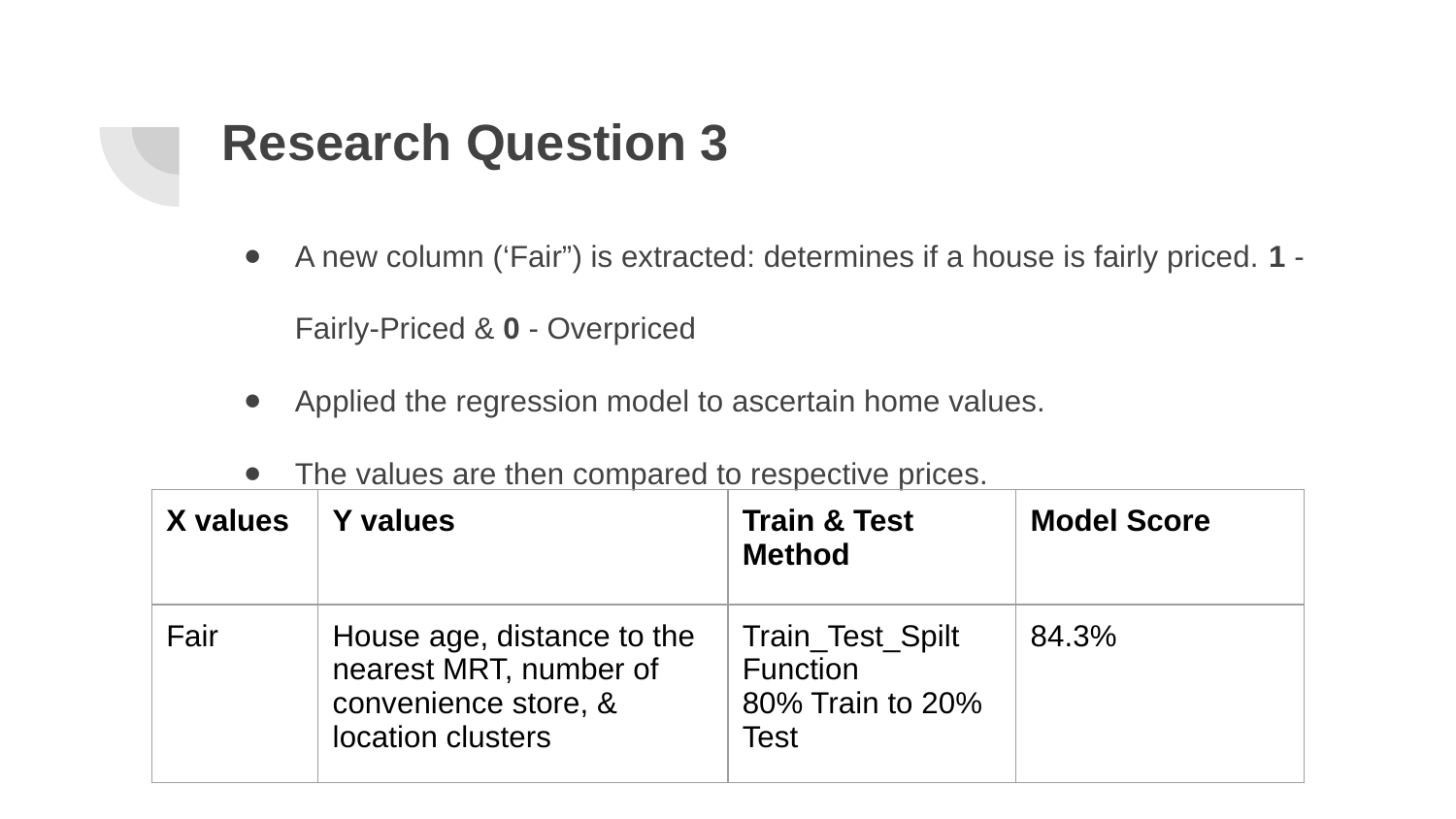

# Research Question 3
A new column (‘Fair”) is extracted: determines if a house is fairly priced. 1 - Fairly-Priced & 0 - Overpriced
Applied the regression model to ascertain home values.
The values are then compared to respective prices.
| X values | Y values | Train & Test Method | Model Score |
| --- | --- | --- | --- |
| Fair | House age, distance to the nearest MRT, number of convenience store, & location clusters | Train\_Test\_Spilt Function 80% Train to 20% Test | 84.3% |